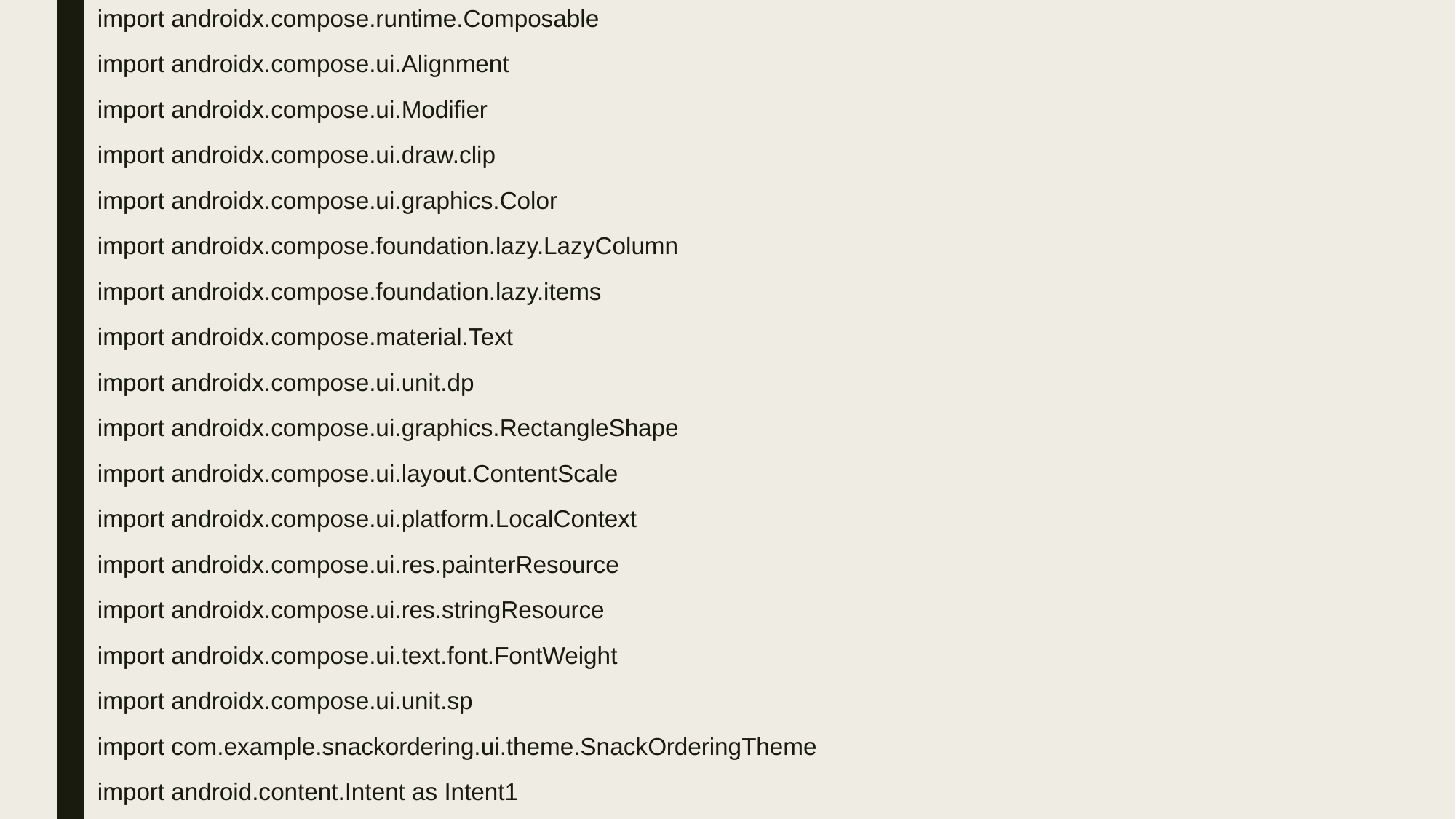

import androidx.compose.runtime.Composable
import androidx.compose.ui.Alignment
import androidx.compose.ui.Modifier
import androidx.compose.ui.draw.clip
import androidx.compose.ui.graphics.Color
import androidx.compose.foundation.lazy.LazyColumn
import androidx.compose.foundation.lazy.items
import androidx.compose.material.Text
import androidx.compose.ui.unit.dp
import androidx.compose.ui.graphics.RectangleShape
import androidx.compose.ui.layout.ContentScale
import androidx.compose.ui.platform.LocalContext
import androidx.compose.ui.res.painterResource
import androidx.compose.ui.res.stringResource
import androidx.compose.ui.text.font.FontWeight
import androidx.compose.ui.unit.sp
import com.example.snackordering.ui.theme.SnackOrderingTheme
import android.content.Intent as Intent1